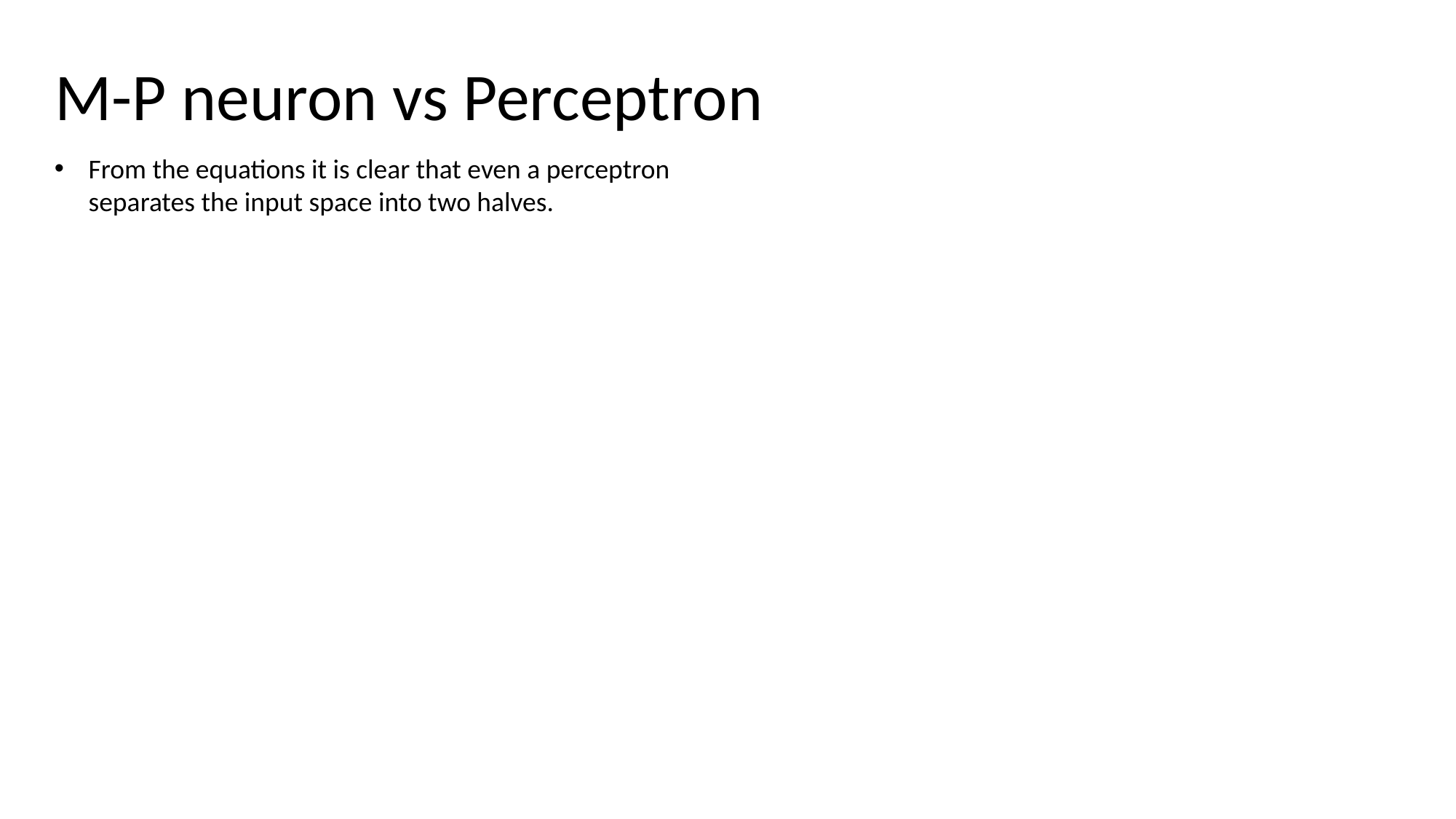

# M-P neuron vs Perceptron
From the equations it is clear that even a perceptron separates the input space into two halves.